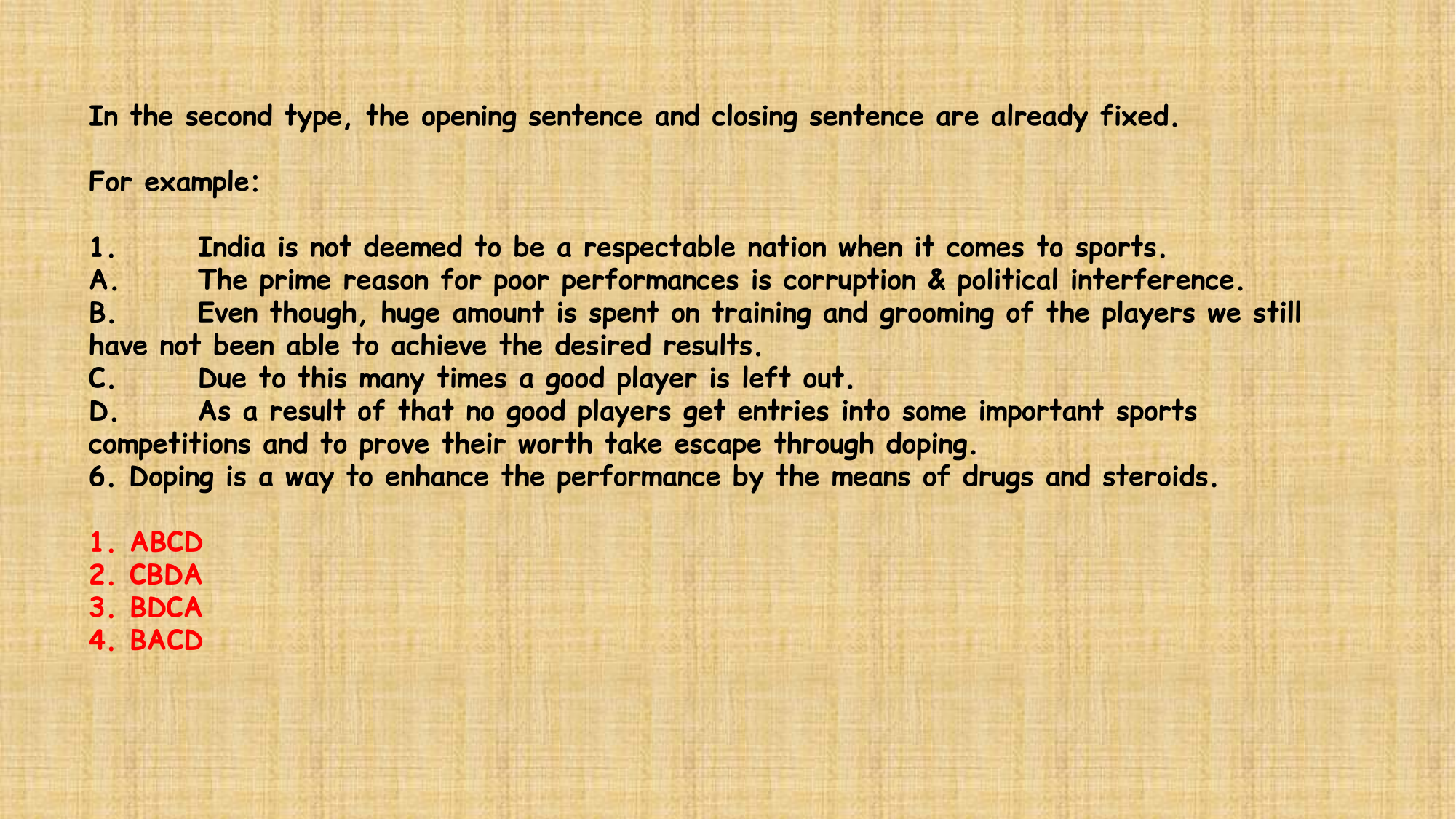

In the second type, the opening sentence and closing sentence are already fixed.

For example:

1.	India is not deemed to be a respectable nation when it comes to sports.
A.	The prime reason for poor performances is corruption & political interference.
B.	Even though, huge amount is spent on training and grooming of the players we still have not been able to achieve the desired results.
C.	Due to this many times a good player is left out.
D.	As a result of that no good players get entries into some important sports competitions and to prove their worth take escape through doping.
6. Doping is a way to enhance the performance by the means of drugs and steroids.

ABCD
CBDA
BDCA
BACD